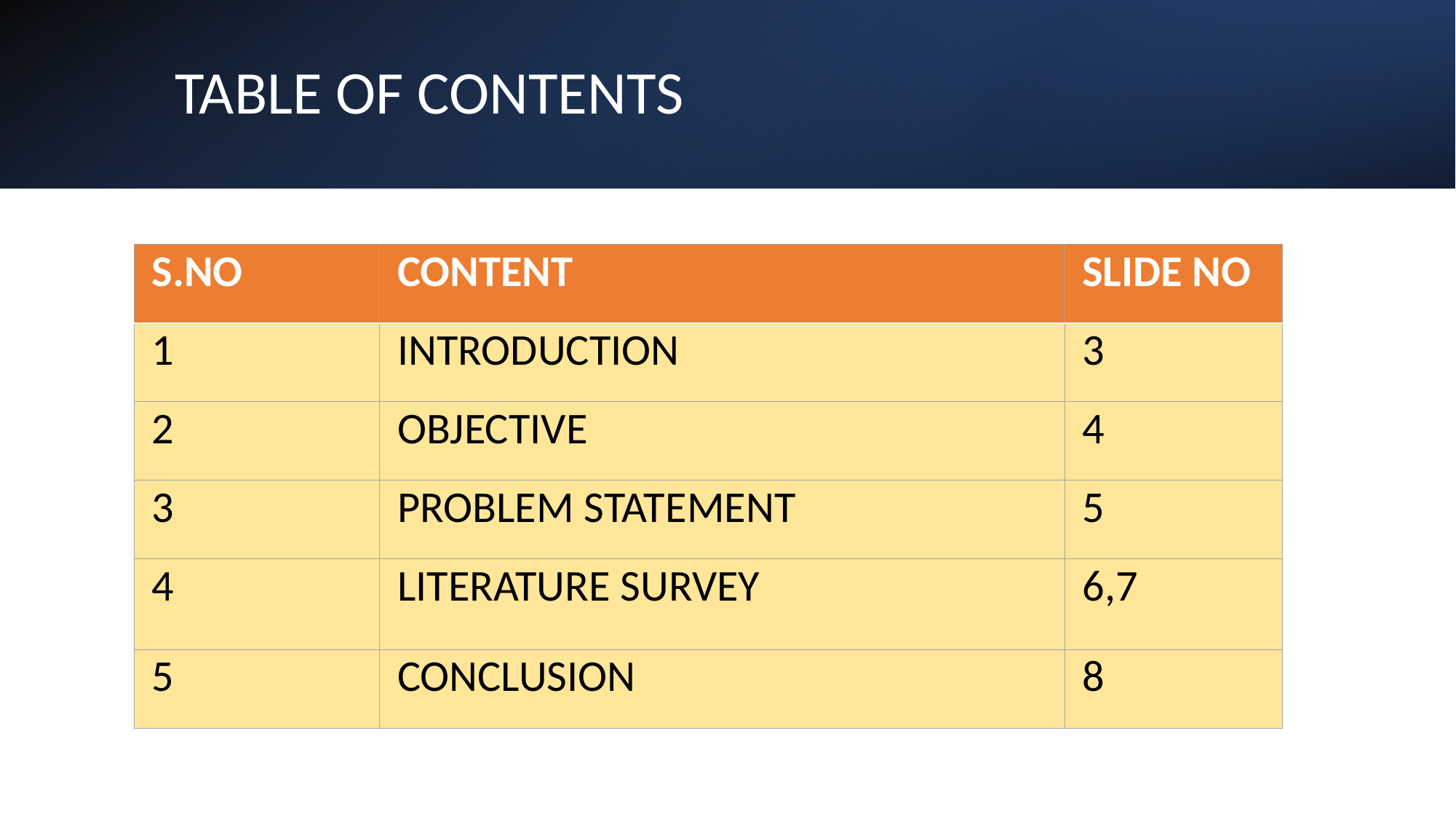

# TABLE OF CONTENTS
| S.NO | CONTENT | SLIDE NO |
| --- | --- | --- |
| 1 | INTRODUCTION | 3 |
| 2 | OBJECTIVE | 4 |
| 3 | PROBLEM STATEMENT | 5 |
| 4 | LITERATURE SURVEY | 6,7 |
| 5 | CONCLUSION | 8 |